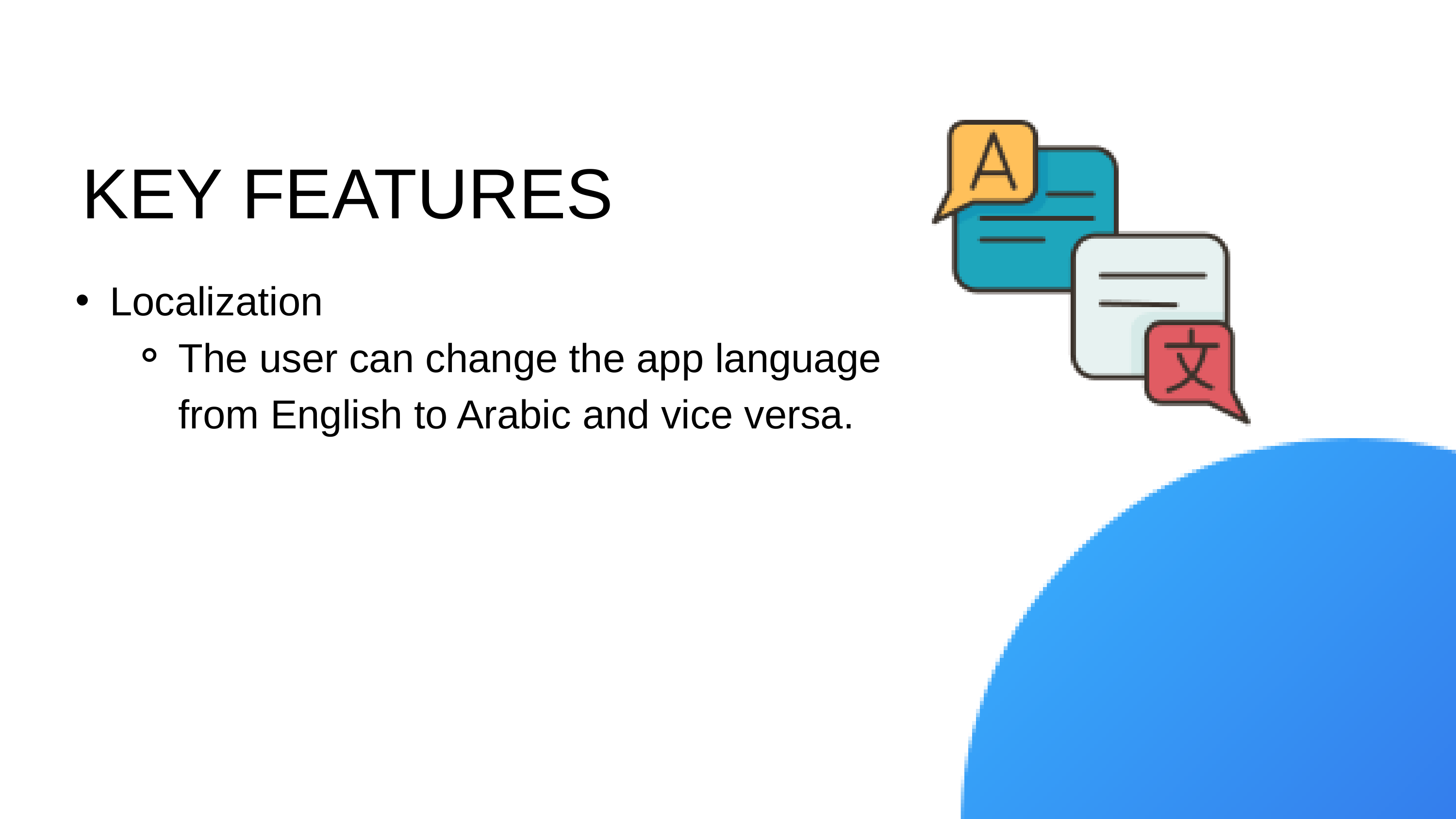

KEY FEATURES
Localization
The user can change the app language from English to Arabic and vice versa.